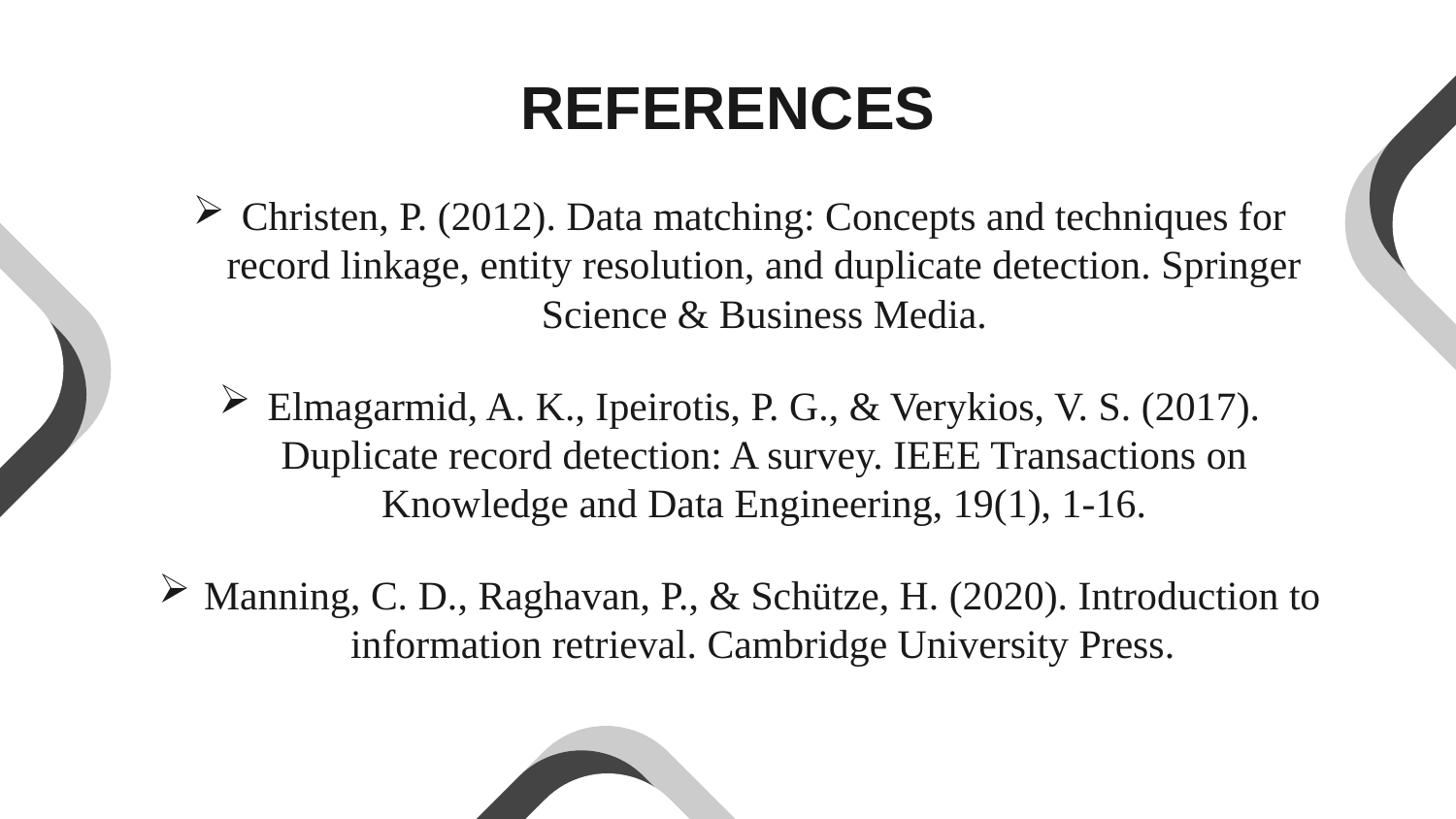

# REFERENCES
Christen, P. (2012). Data matching: Concepts and techniques for record linkage, entity resolution, and duplicate detection. Springer Science & Business Media.

Elmagarmid, A. K., Ipeirotis, P. G., & Verykios, V. S. (2017). Duplicate record detection: A survey. IEEE Transactions on Knowledge and Data Engineering, 19(1), 1-16.

Manning, C. D., Raghavan, P., & Schütze, H. (2020). Introduction to information retrieval. Cambridge University Press.